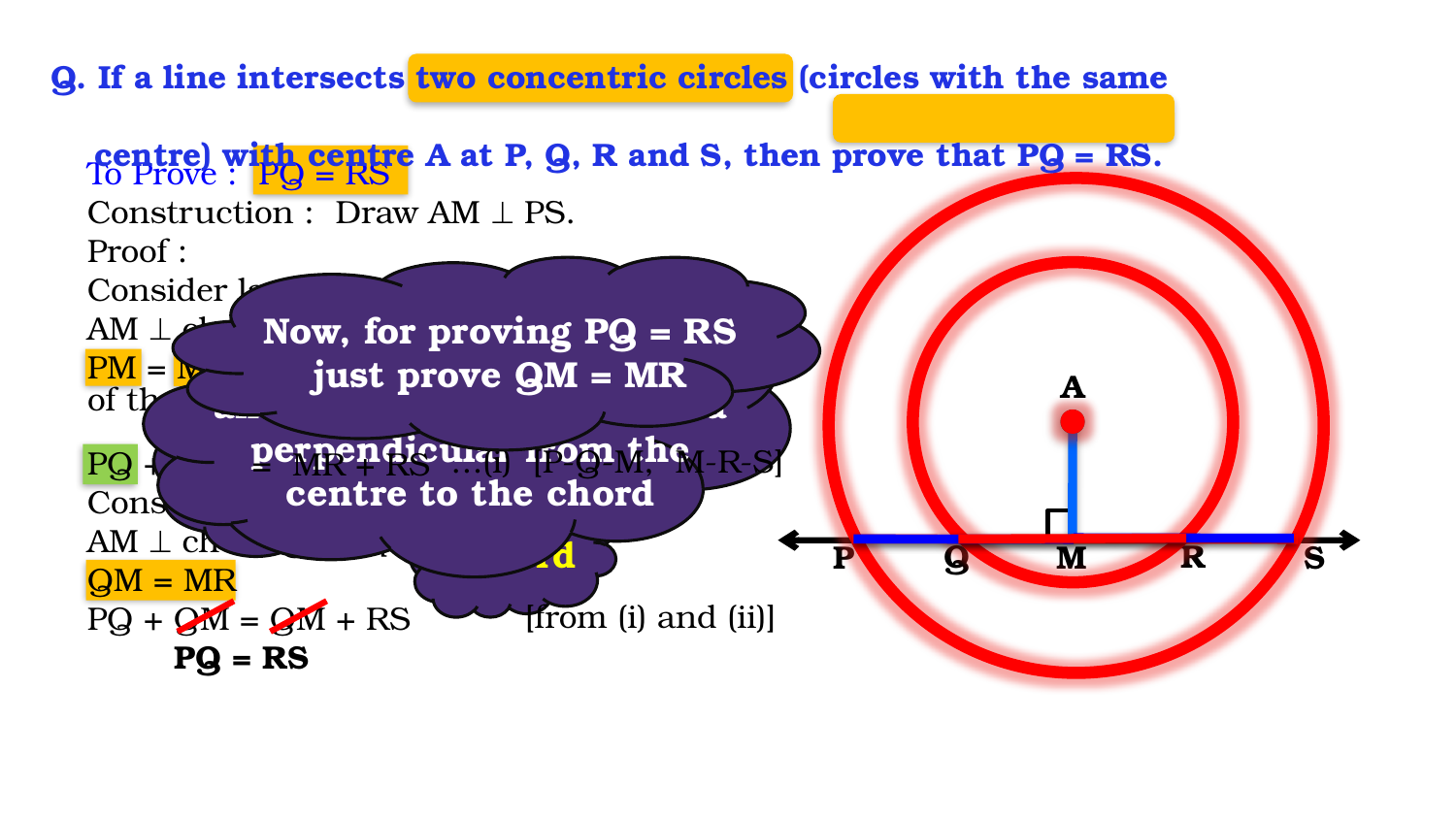

Q. If a line intersects two concentric circles (circles with the same
    centre) with centre A at P, Q, R and S, then prove that PQ = RS.

To Prove :  PQ = RS
Construction :  Draw AM ⊥ PS.
Proof :
Consider larger circle,
AM ⊥ chord PS	[construction]
PM = MS

PQ + QM
Consider smaller circle,
AM ⊥ chord QR 	[construction]
QM = MR                    …(ii)
PQ + QM = QM + RS
        PQ = RS

Whenever there is a centre and a chord, we can draw a perpendicular from the centre to the chord
Now, for proving PQ = RS
just prove QM = MR

What is  PS for larger circle ?

 	  [Perpendicular from the centre
 of the circle to the chord, bisects the chord]
A

PQ and RS are parts
of  seg PS

…(i)  [P-Q-M,  M-R-S]
=  MR + RS

Chord

Q
R
P
M
S

[from (i) and (ii)]